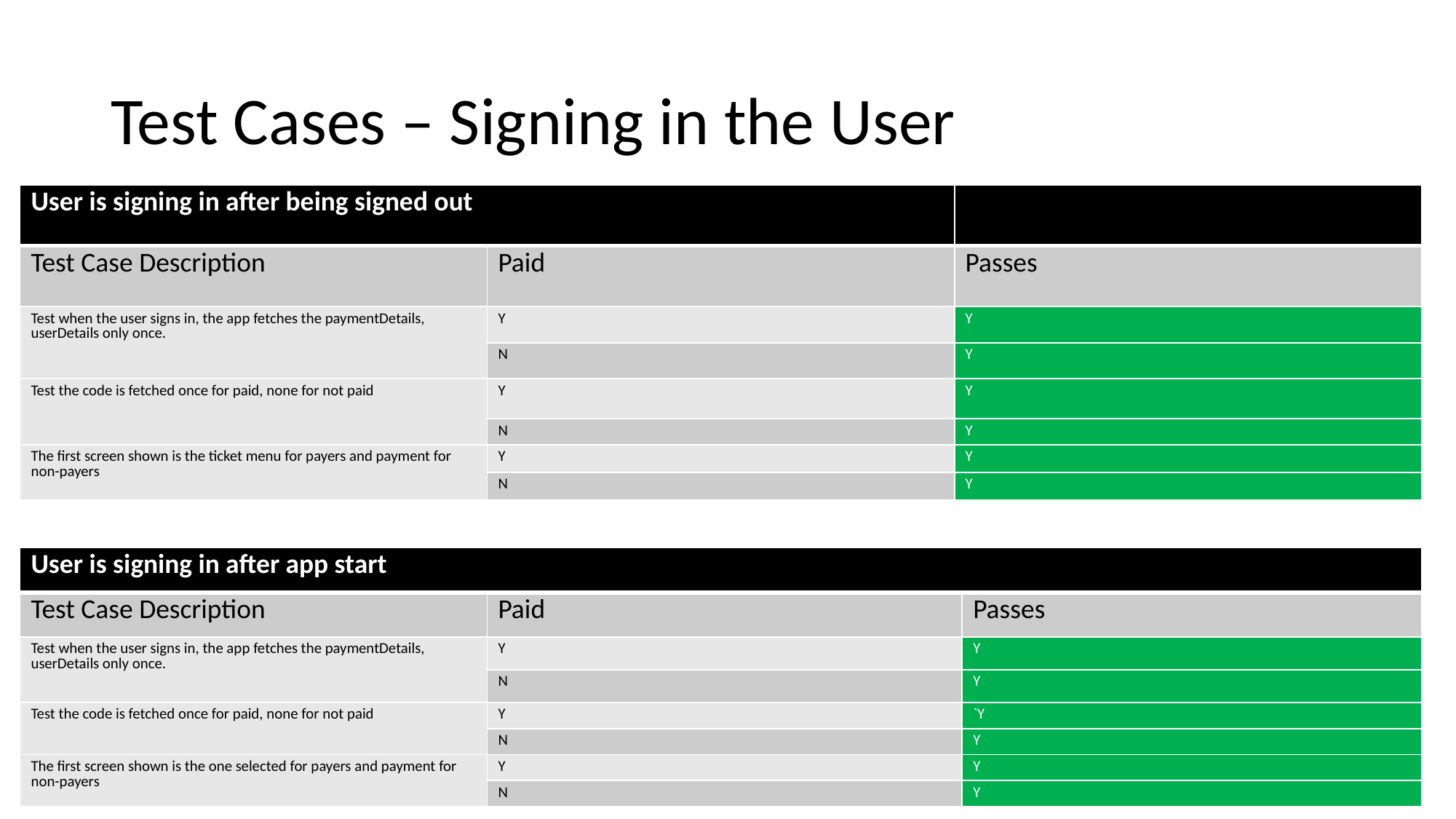

# Test Cases – Signing in the User
| User is signing in after being signed out |  |  |
| --- | --- | --- |
| Test Case Description | Paid | Passes |
| Test when the user signs in, the app fetches the paymentDetails, userDetails only once. | Y | Y |
|  | N | Y |
| Test the code is fetched once for paid, none for not paid | Y | Y |
|  | N | Y |
| The first screen shown is the ticket menu for payers and payment for non-payers | Y | Y |
|  | N | Y |
| User is signing in after app start |  |  |
| --- | --- | --- |
| Test Case Description | Paid | Passes |
| Test when the user signs in, the app fetches the paymentDetails, userDetails only once. | Y | Y |
|  | N | Y |
| Test the code is fetched once for paid, none for not paid | Y | `Y |
|  | N | Y |
| The first screen shown is the one selected for payers and payment for non-payers | Y | Y |
|  | N | Y |